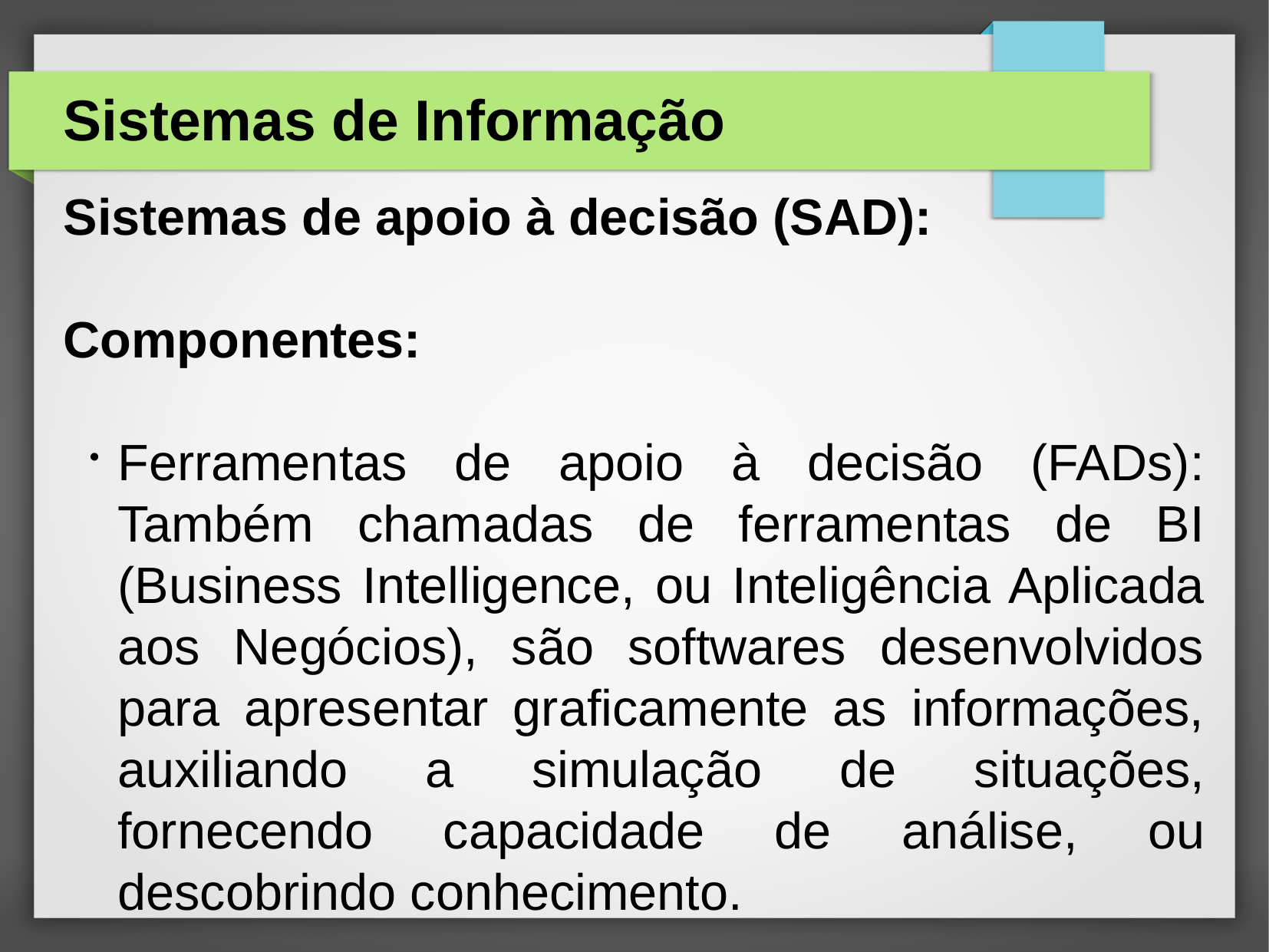

# Sistemas de Informação
Sistemas de apoio à decisão (SAD):

Componentes:

Ferramentas de apoio à decisão (FADs): Também chamadas de ferramentas de BI (Business Intelligence, ou Inteligência Aplicada aos Negócios), são softwares desenvolvidos para apresentar graficamente as informações, auxiliando a simulação de situações, fornecendo capacidade de análise, ou descobrindo conhecimento.